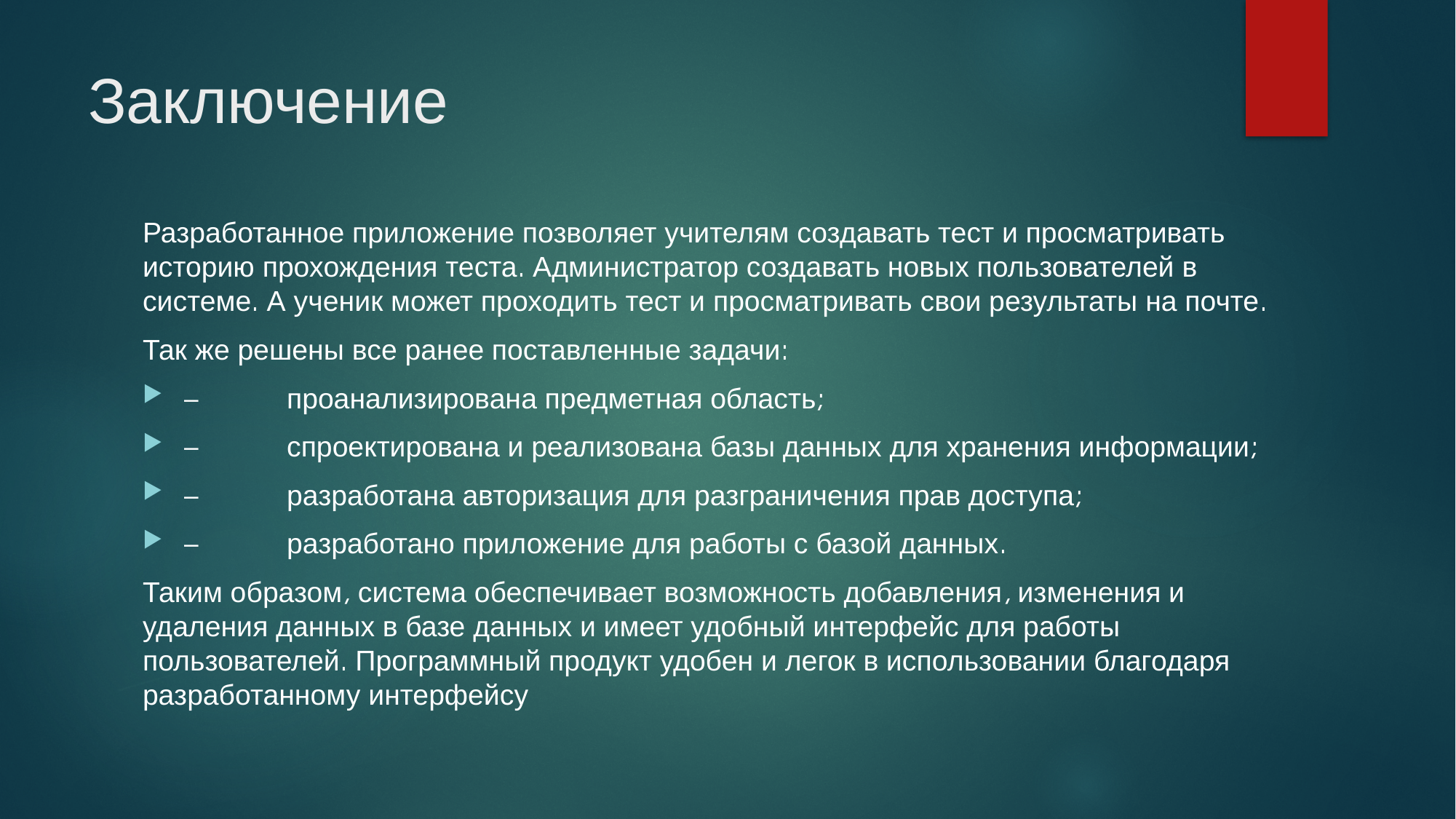

# Заключение
Разработанное приложение позволяет учителям создавать тест и просматривать историю прохождения теста. Администратор создавать новых пользователей в системе. А ученик может проходить тест и просматривать свои результаты на почте.
Так же решены все ранее поставленные задачи:
–	проанализирована предметная область;
–	спроектирована и реализована базы данных для хранения информации;
–	разработана авторизация для разграничения прав доступа;
–	разработано приложение для работы с базой данных.
Таким образом, система обеспечивает возможность добавления, изменения и удаления данных в базе данных и имеет удобный интерфейс для работы пользователей. Программный продукт удобен и легок в использовании благодаря разработанному интерфейсу